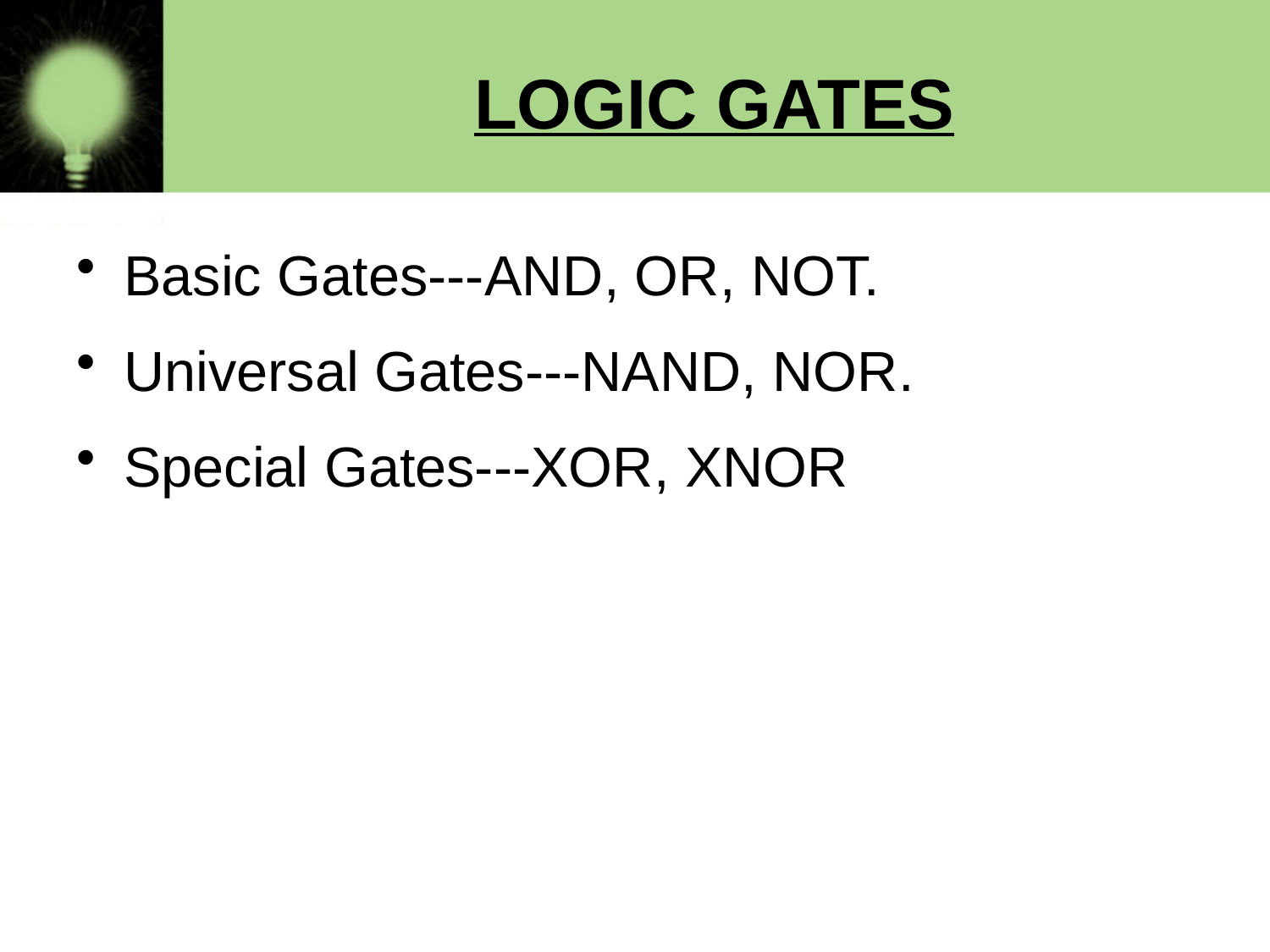

# LOGIC GATES
Basic Gates---AND, OR, NOT.
Universal Gates---NAND, NOR.
Special Gates---XOR, XNOR